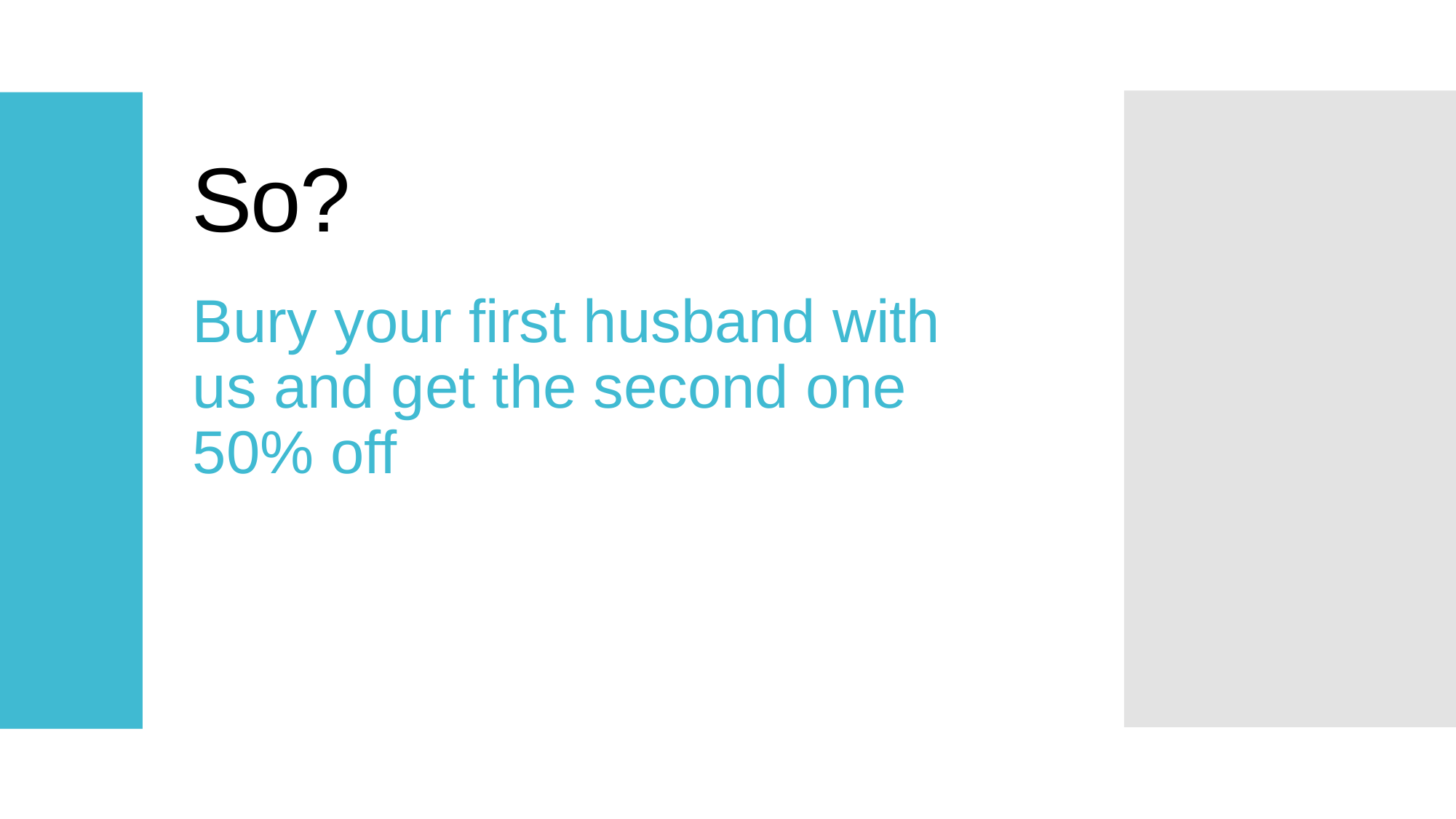

# So?
Bury your first husband with us and get the second one 50% off